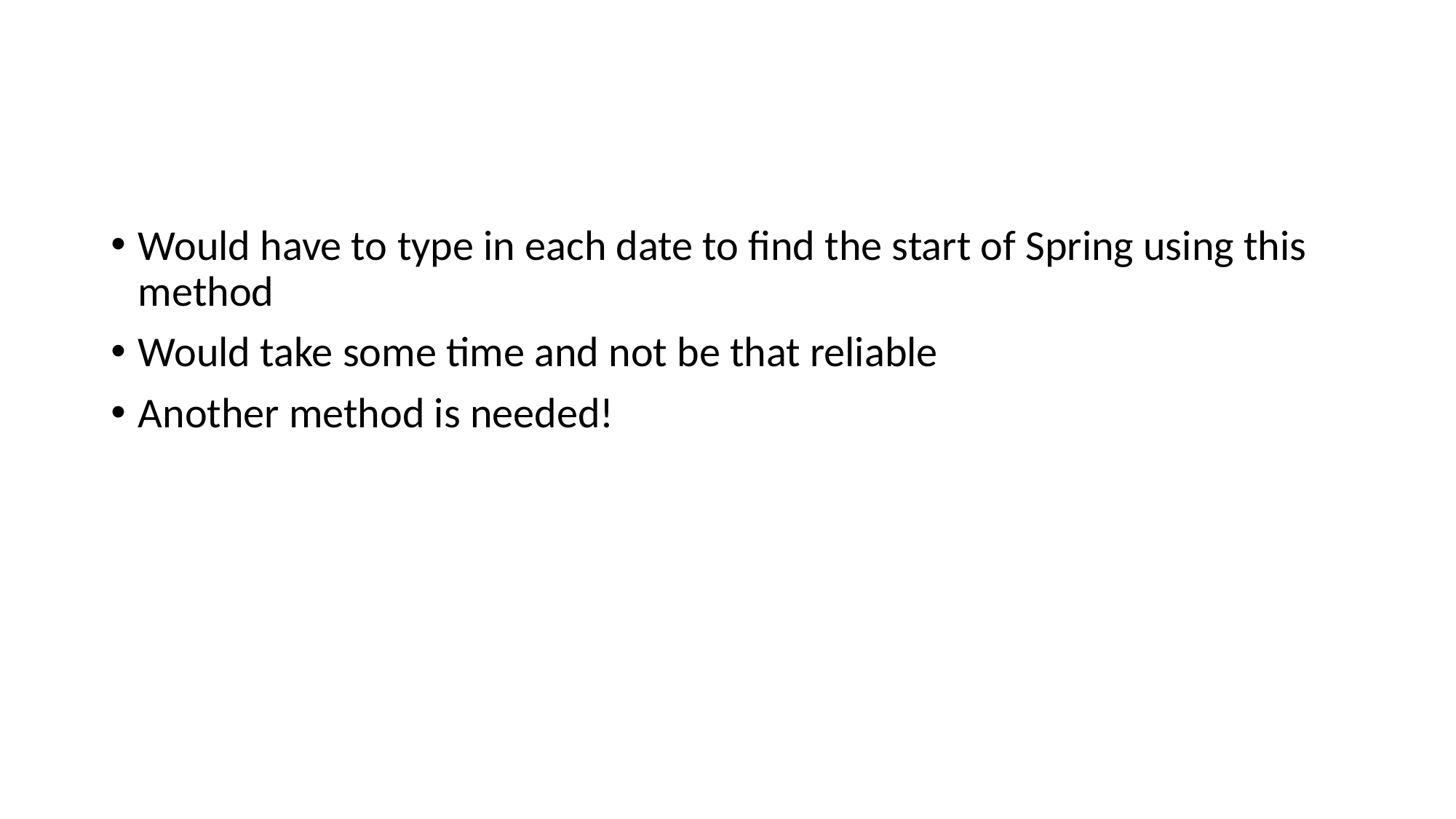

Would have to type in each date to find the start of Spring using this method
Would take some time and not be that reliable
Another method is needed!